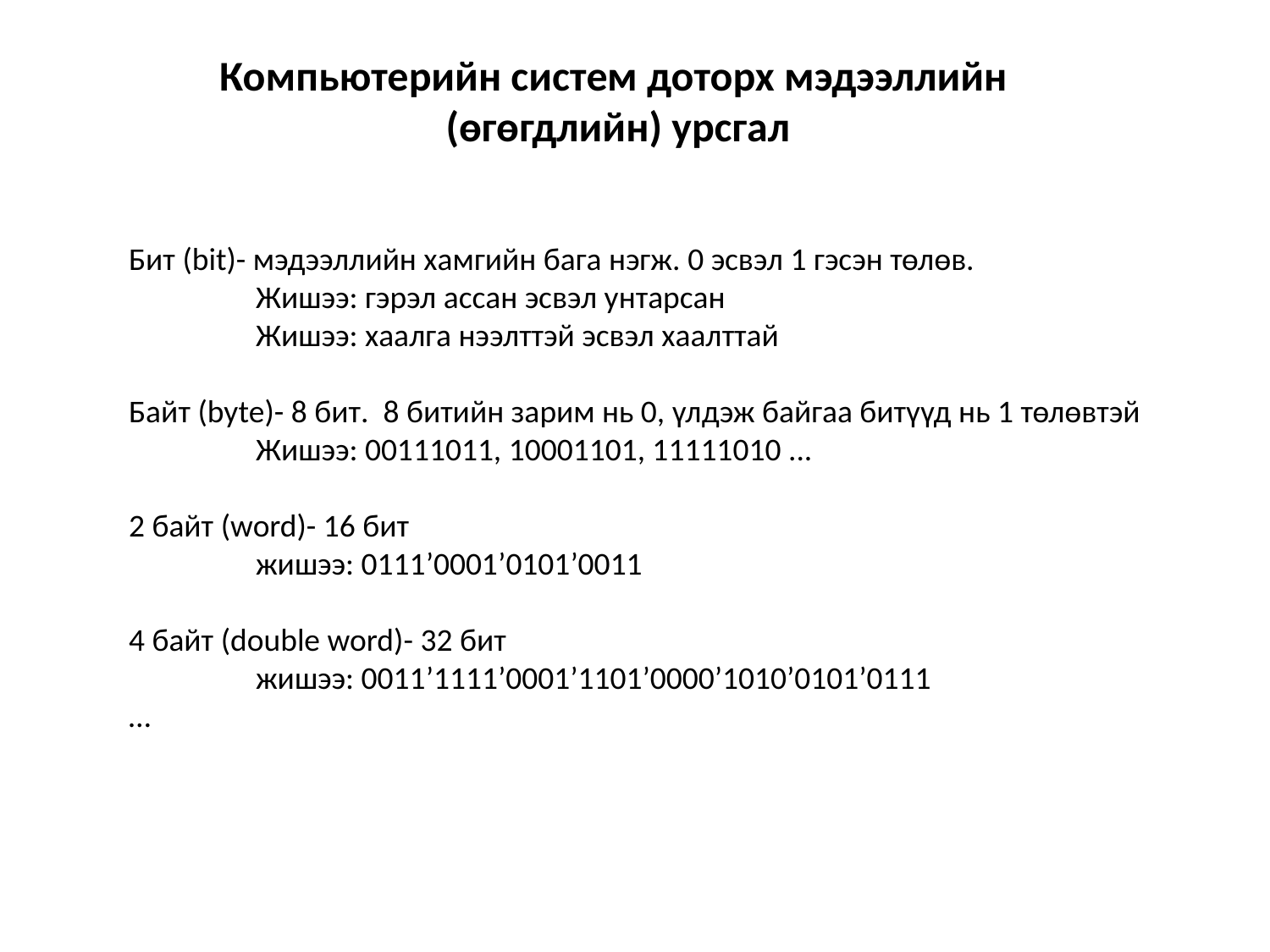

Компьютерийн систем доторх мэдээллийн
(өгөгдлийн) урсгал
Бит (bit)- мэдээллийн хамгийн бага нэгж. 0 эсвэл 1 гэсэн төлөв.
	Жишээ: гэрэл ассан эсвэл унтарсан
	Жишээ: хаалга нээлттэй эсвэл хаалттай

Байт (byte)- 8 бит.  8 битийн зарим нь 0, үлдэж байгаа битүүд нь 1 төлөвтэй
	Жишээ: 00111011, 10001101, 11111010 ...

2 байт (word)- 16 бит
	жишээ: 0111’0001’0101’0011

4 байт (double word)- 32 бит
	жишээ: 0011’1111’0001’1101’0000’1010’0101’0111
…